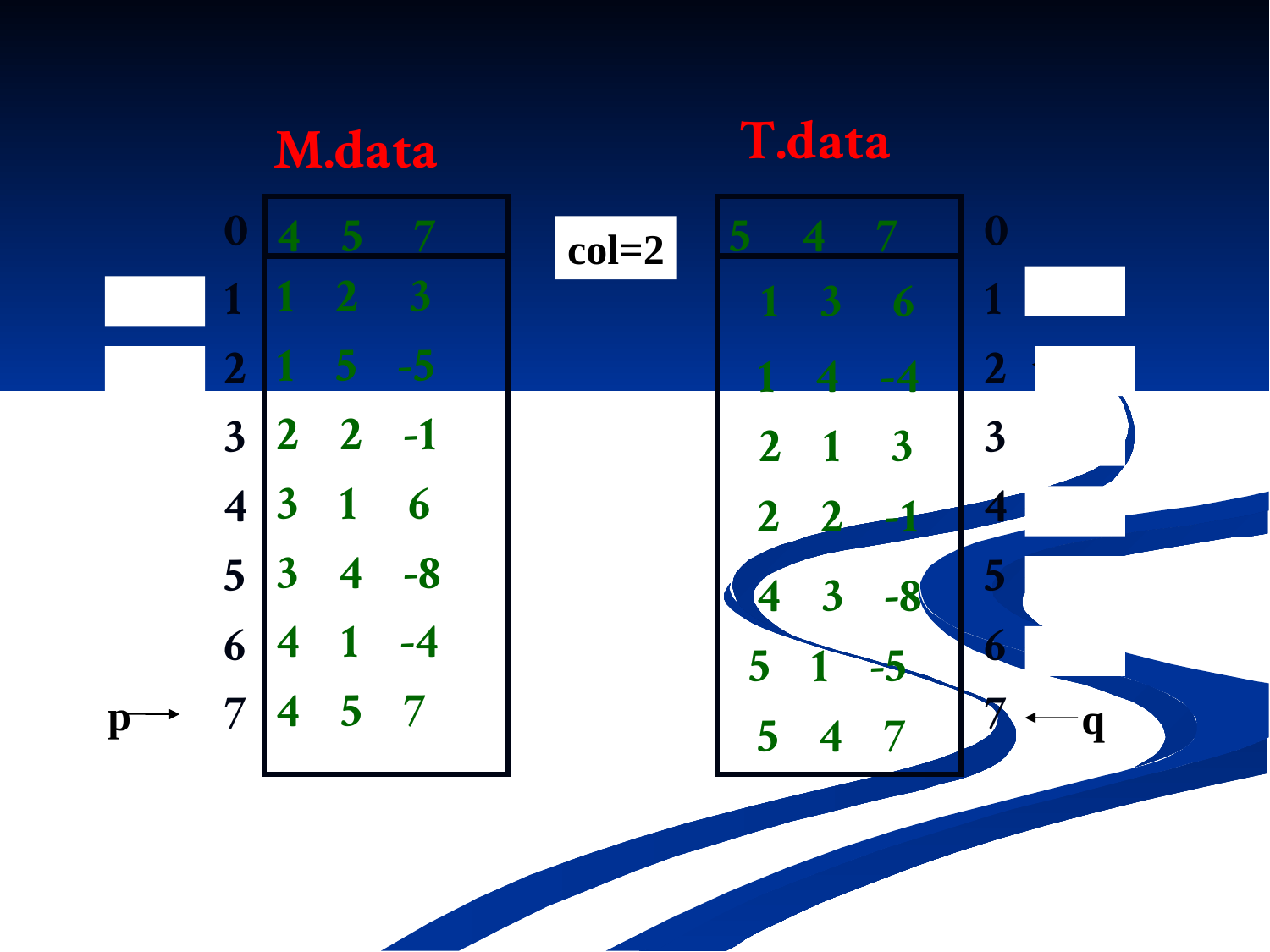

T.data
M.data
0
1
2
3
4
5
6
7
0
1
2
3
4
5
6
7
4    5     7
5     4     7
col=1
col=2
1    2     3
1    5    -5
2    2    -1
3    1     6
3    4    -8
4    1    -4
4    5    7

q

1    3     6
p

p

q

1    4    -4

p

q

2    1     3

p

2    2    -1
q

p

q

4    3    -8
q

p

5    1    -5

p

q

5    4    7